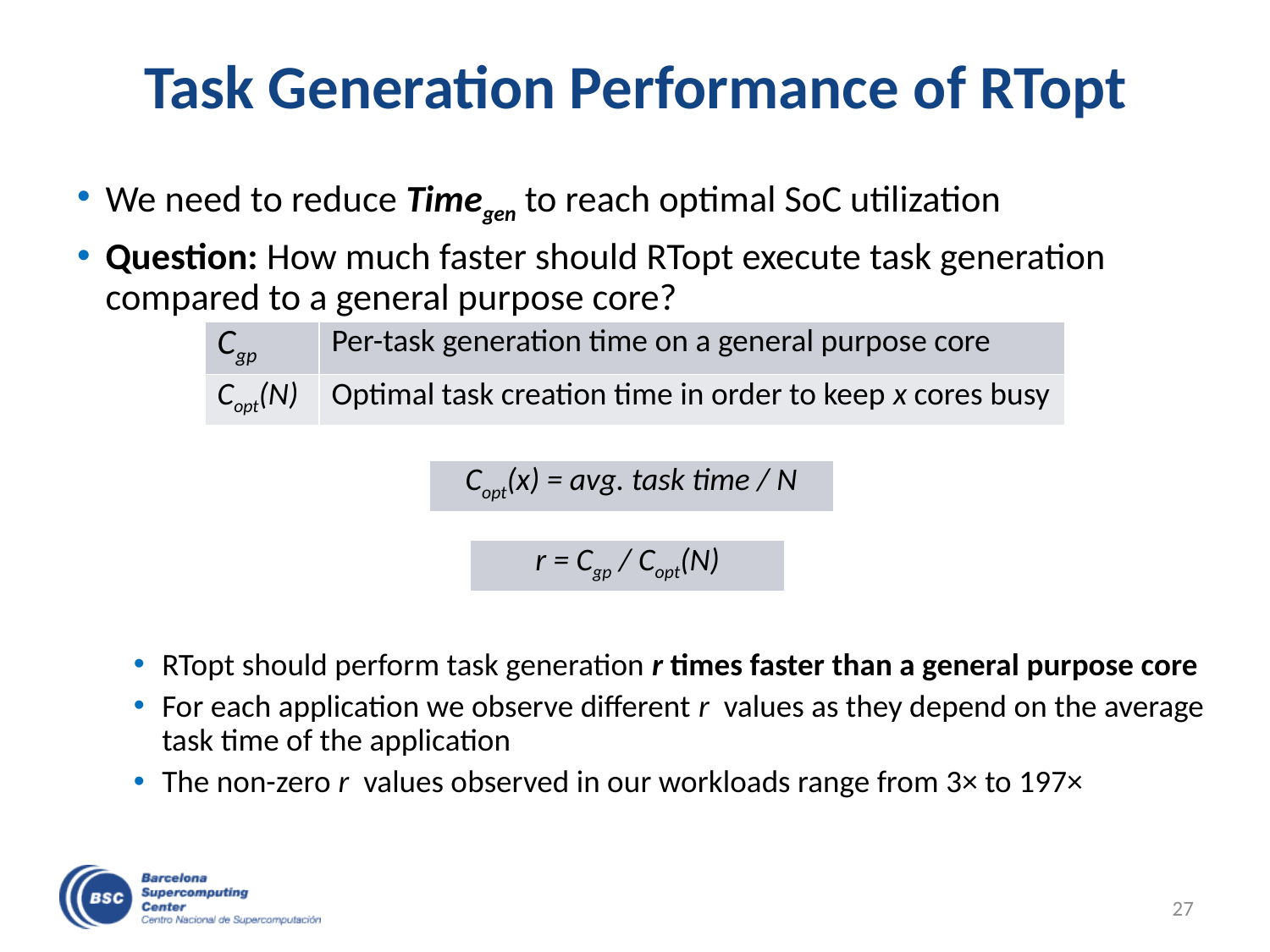

# Task Generation Performance of RTopt
We need to reduce Timegen to reach optimal SoC utilization
Question: How much faster should RTopt execute task generation compared to a general purpose core?

RTopt should perform task generation r times faster than a general purpose core
For each application we observe different r  values as they depend on the average task time of the application
The non-zero r  values observed in our workloads range from 3× to 197×

| Cgp | Per-task generation time on a general purpose core |
| --- | --- |
| Copt(N) | Optimal task creation time in order to keep x cores busy |
| Copt(x) = avg. task time / N |
| --- |
| r = Cgp / Copt(N) |
| --- |
27